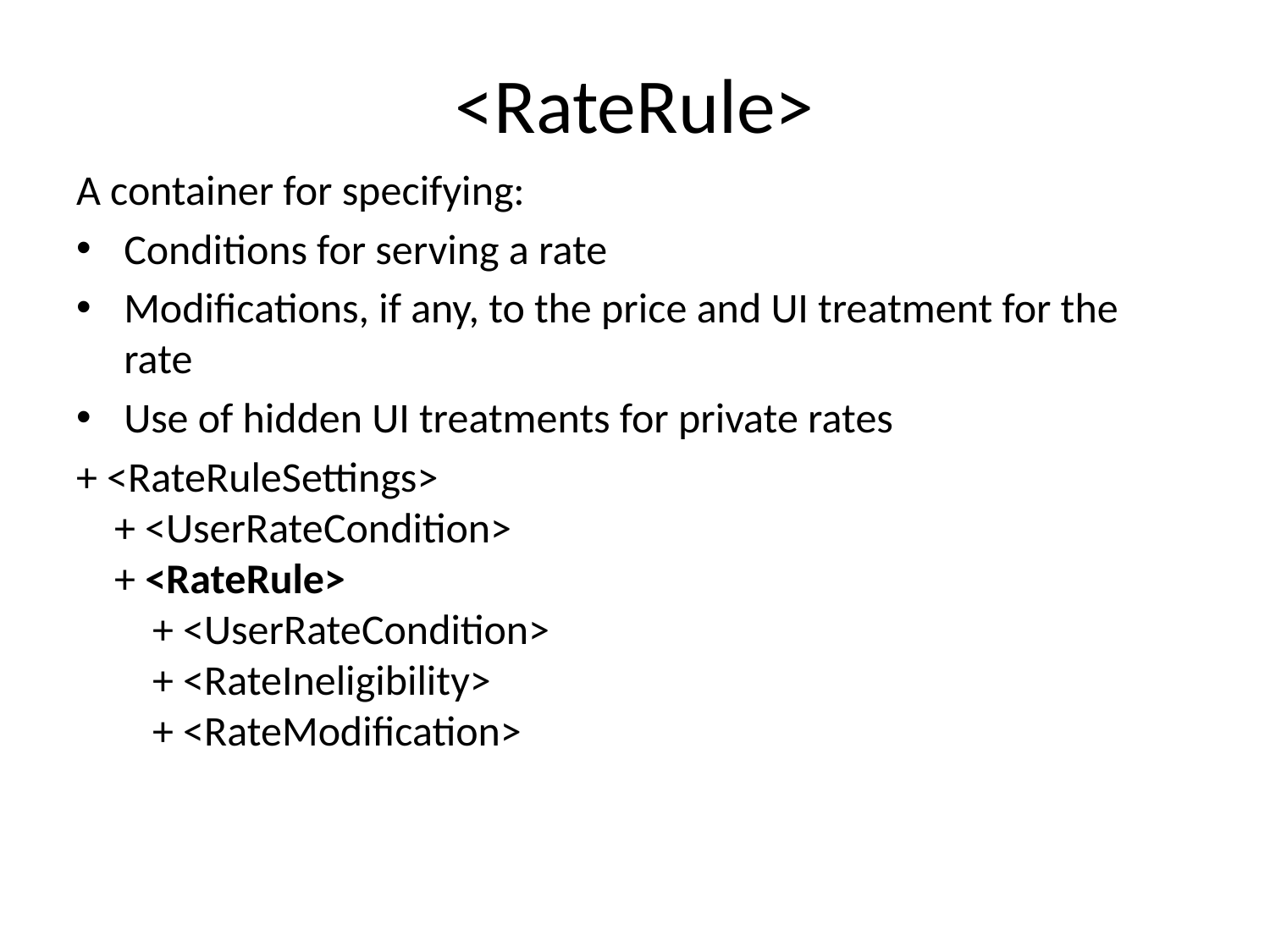

# <RateRule>
A container for specifying:
Conditions for serving a rate
Modifications, if any, to the price and UI treatment for the rate
Use of hidden UI treatments for private rates
+ <RateRuleSettings>
    + <UserRateCondition>
    + <RateRule>
        + <UserRateCondition>
        + <RateIneligibility>
        + <RateModification>